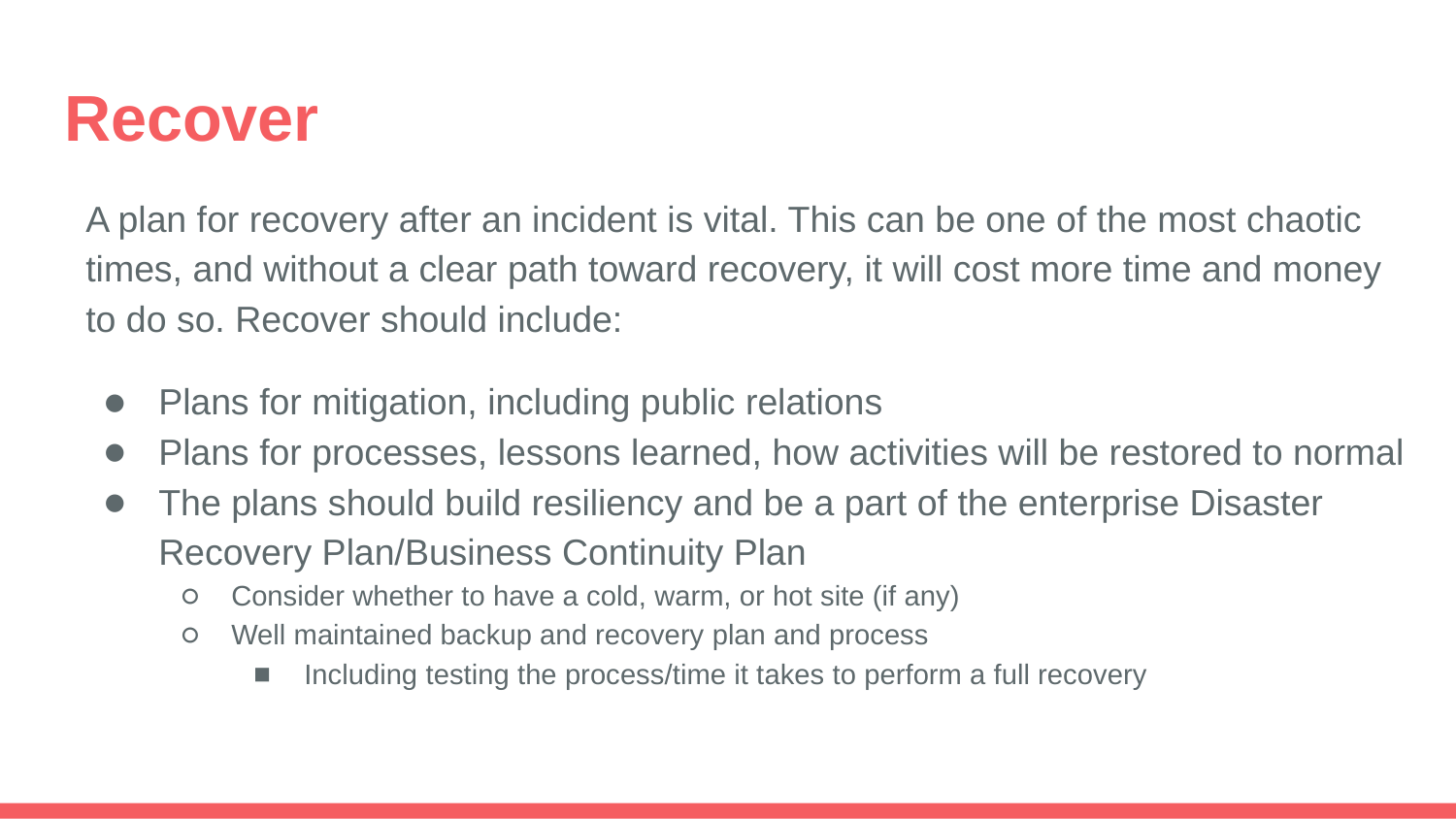

# Recover
A plan for recovery after an incident is vital. This can be one of the most chaotic times, and without a clear path toward recovery, it will cost more time and money to do so. Recover should include:
Plans for mitigation, including public relations
Plans for processes, lessons learned, how activities will be restored to normal
The plans should build resiliency and be a part of the enterprise Disaster Recovery Plan/Business Continuity Plan
Consider whether to have a cold, warm, or hot site (if any)
Well maintained backup and recovery plan and process
Including testing the process/time it takes to perform a full recovery